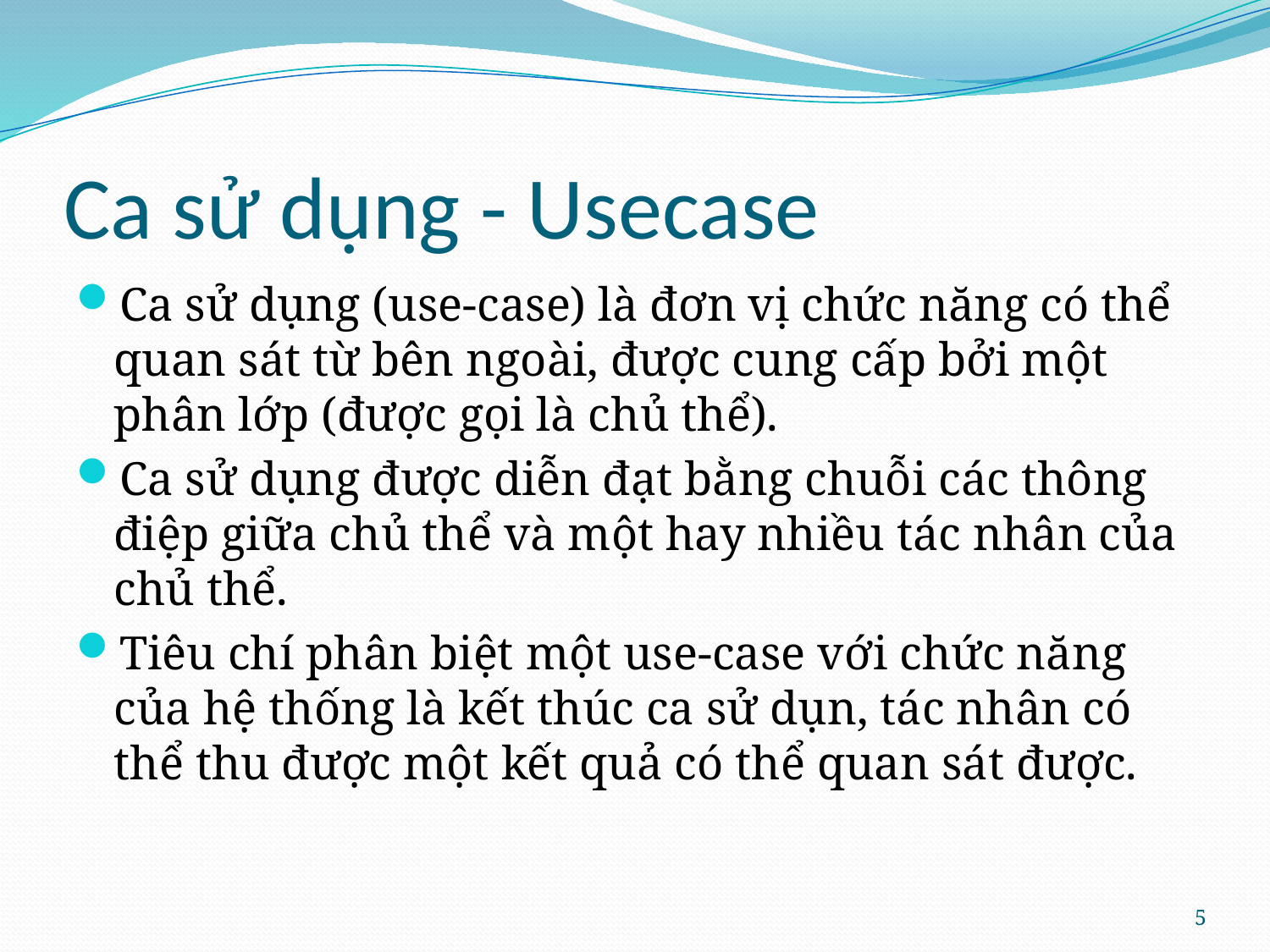

# Ca sử dụng - Usecase
Ca sử dụng (use-case) là đơn vị chức năng có thể quan sát từ bên ngoài, được cung cấp bởi một phân lớp (được gọi là chủ thể).
Ca sử dụng được diễn đạt bằng chuỗi các thông điệp giữa chủ thể và một hay nhiều tác nhân của chủ thể.
Tiêu chí phân biệt một use-case với chức năng của hệ thống là kết thúc ca sử dụn, tác nhân có thể thu được một kết quả có thể quan sát được.
5